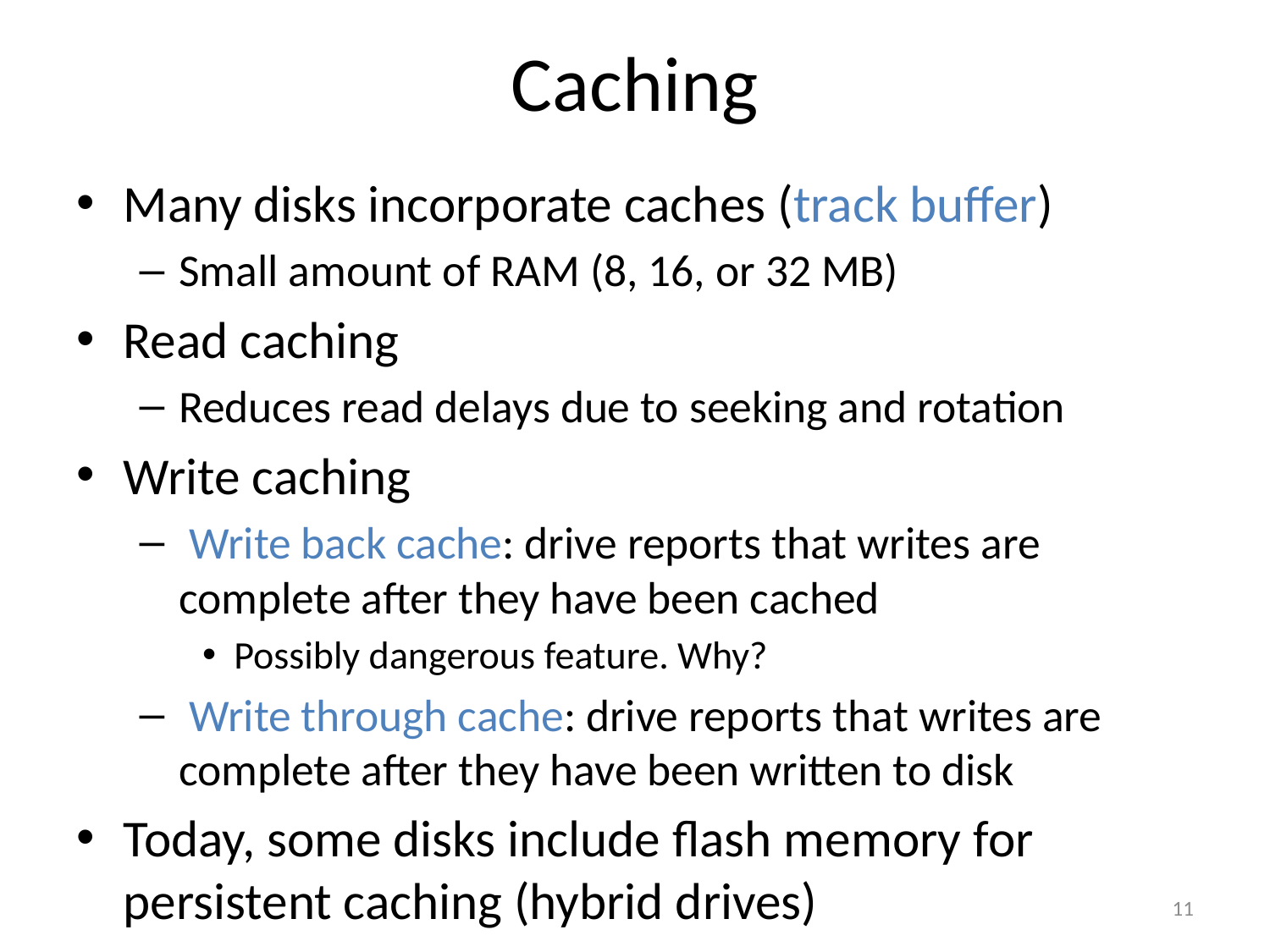

# Caching
Many disks incorporate caches (track buffer)
Small amount of RAM (8, 16, or 32 MB)
Read caching
Reduces read delays due to seeking and rotation
Write caching
 Write back cache: drive reports that writes are complete after they have been cached
Possibly dangerous feature. Why?
 Write through cache: drive reports that writes are complete after they have been written to disk
Today, some disks include flash memory for persistent caching (hybrid drives)
11